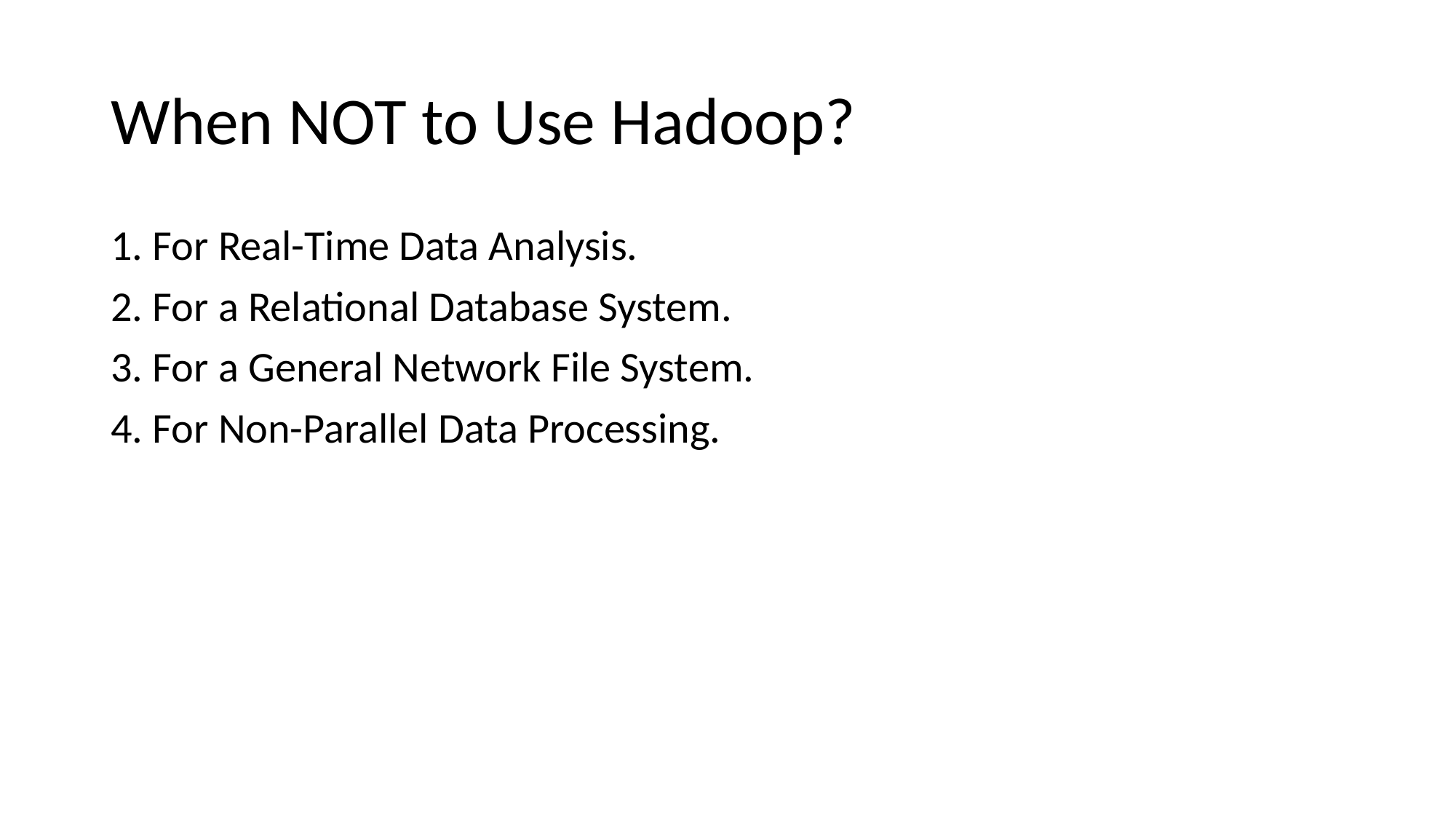

# When NOT to Use Hadoop?
1. For Real-Time Data Analysis.
2. For a Relational Database System.
3. For a General Network File System.
4. For Non-Parallel Data Processing.